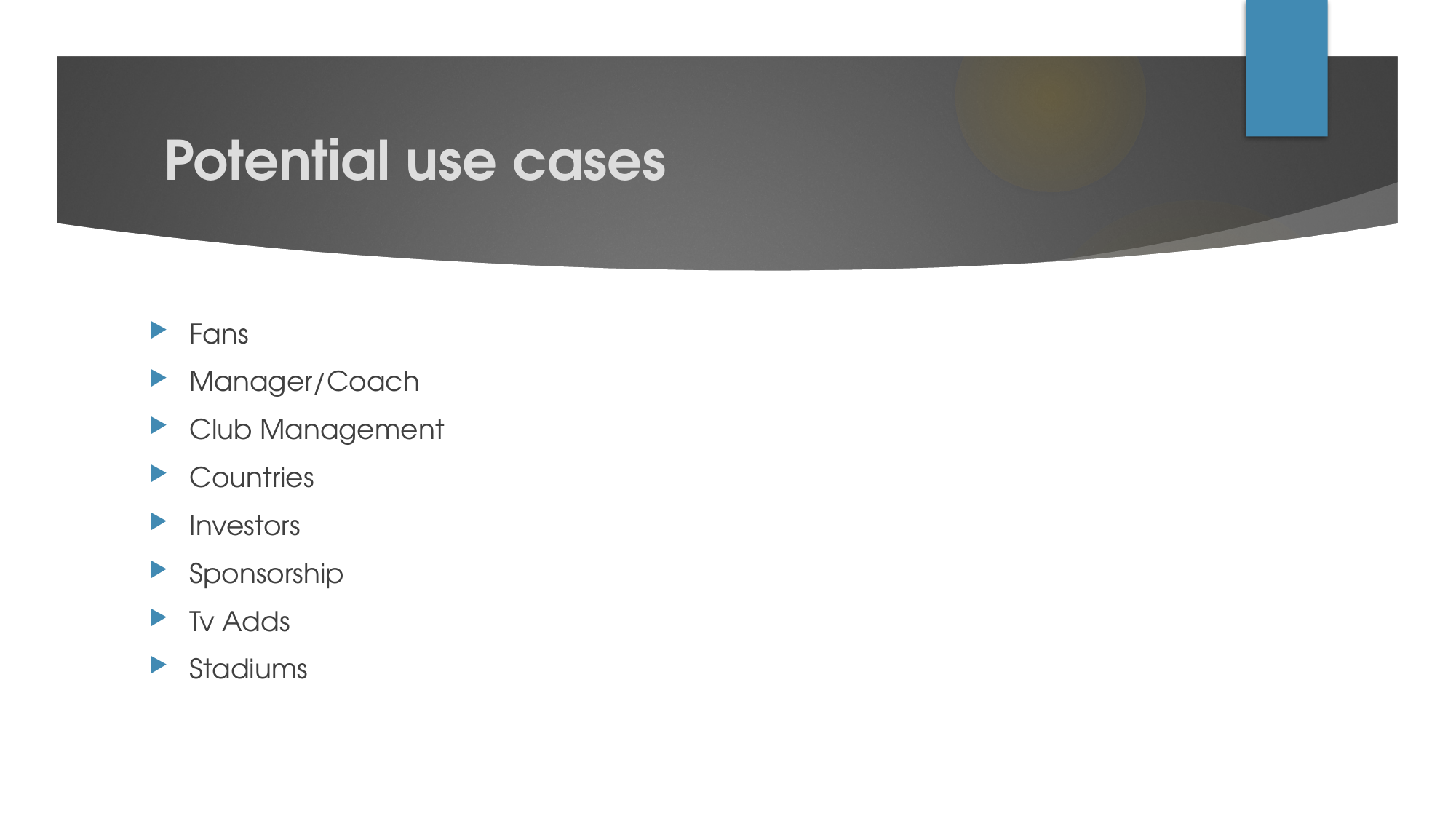

# Potential use cases
Fans
Manager/Coach
Club Management
Countries
Investors
Sponsorship
Tv Adds
Stadiums